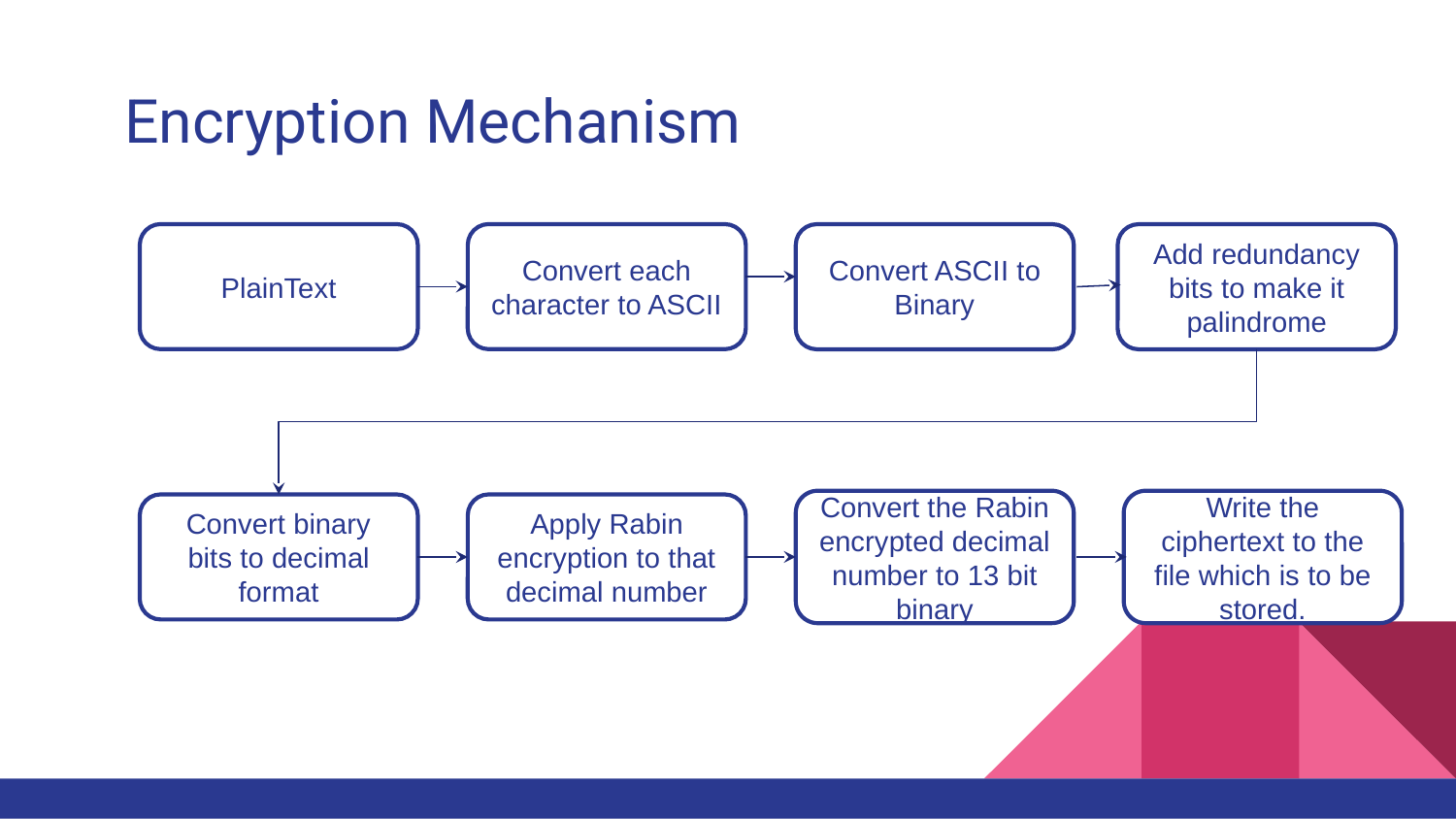

# Encryption Mechanism

PlainText
Convert each character to ASCII
Convert ASCII to Binary
Add redundancy bits to make it palindrome
Convert the Rabin encrypted decimal number to 13 bit binary
Write the ciphertext to the file which is to be stored.
Convert binary bits to decimal format
Apply Rabin encryption to that decimal number